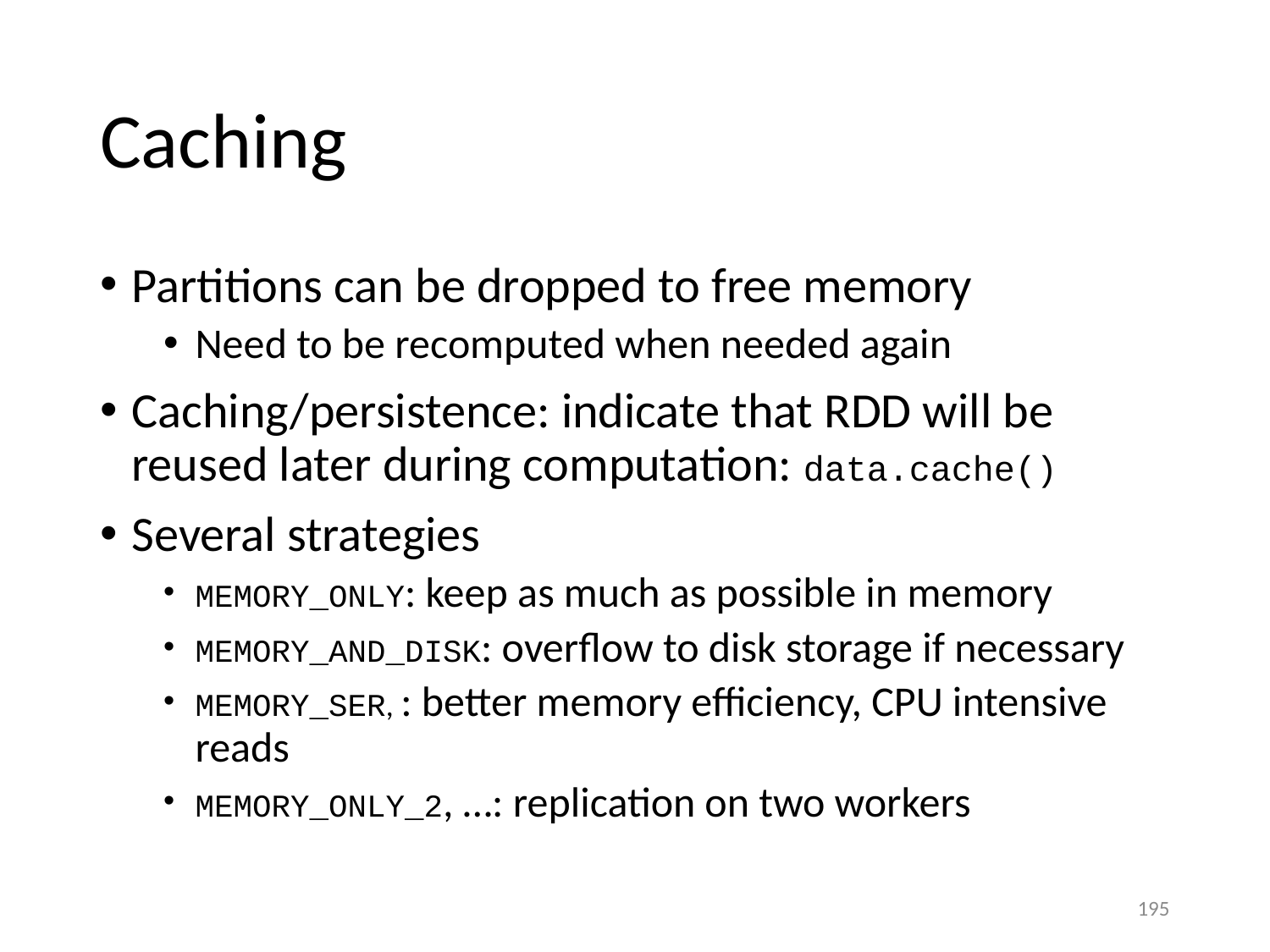

# Caching
Partitions can be dropped to free memory
Need to be recomputed when needed again
Caching/persistence: indicate that RDD will be reused later during computation: data.cache()
Several strategies
MEMORY_ONLY: keep as much as possible in memory
MEMORY_AND_DISK: overflow to disk storage if necessary
MEMORY_SER, : better memory efficiency, CPU intensive reads
MEMORY_ONLY_2, …: replication on two workers
195